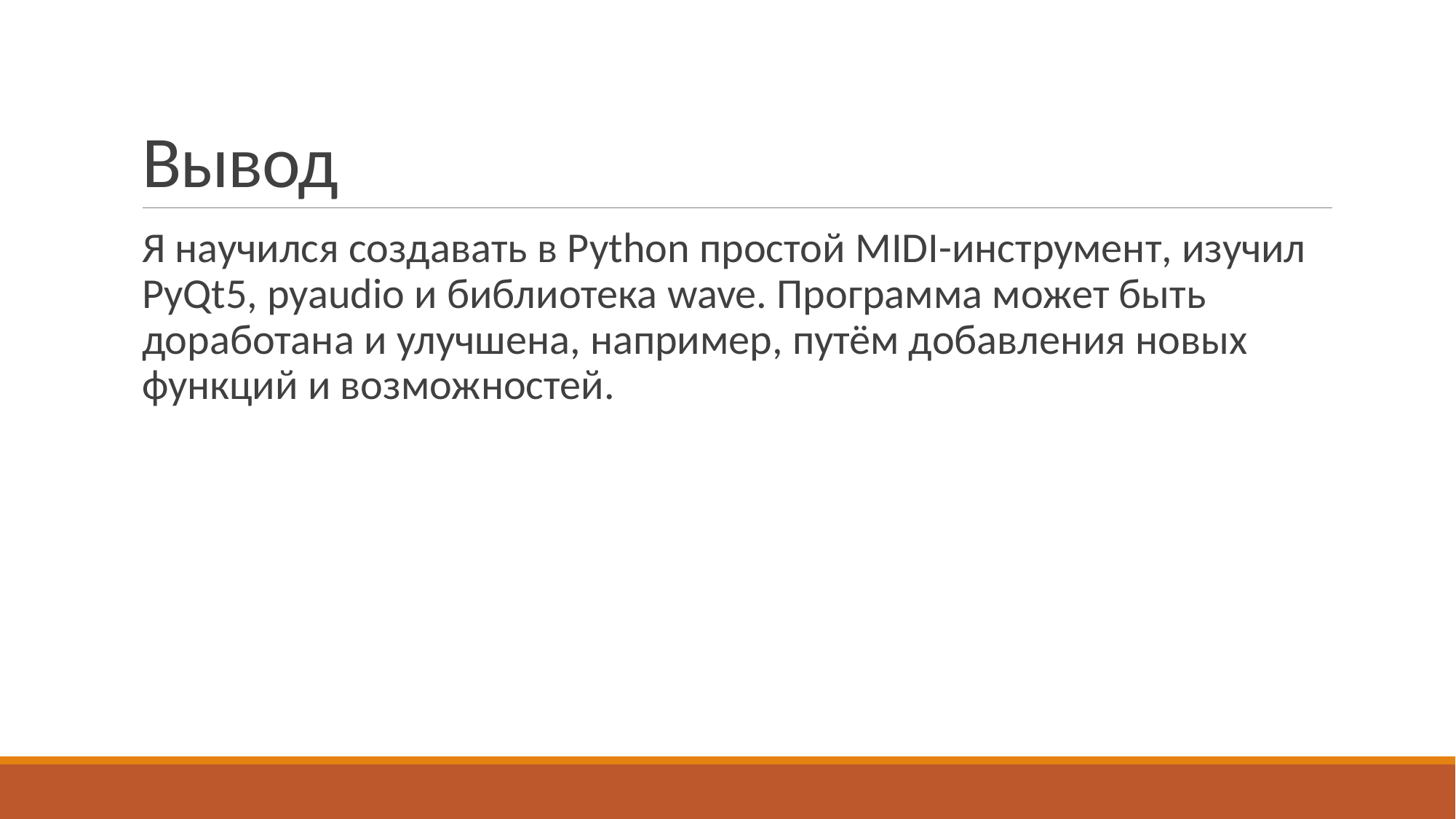

# Вывод
Я научился создавать в Python простой MIDI-инструмент, изучил PyQt5, pyaudio и библиотека wave. Программа может быть доработана и улучшена, например, путём добавления новых функций и возможностей.